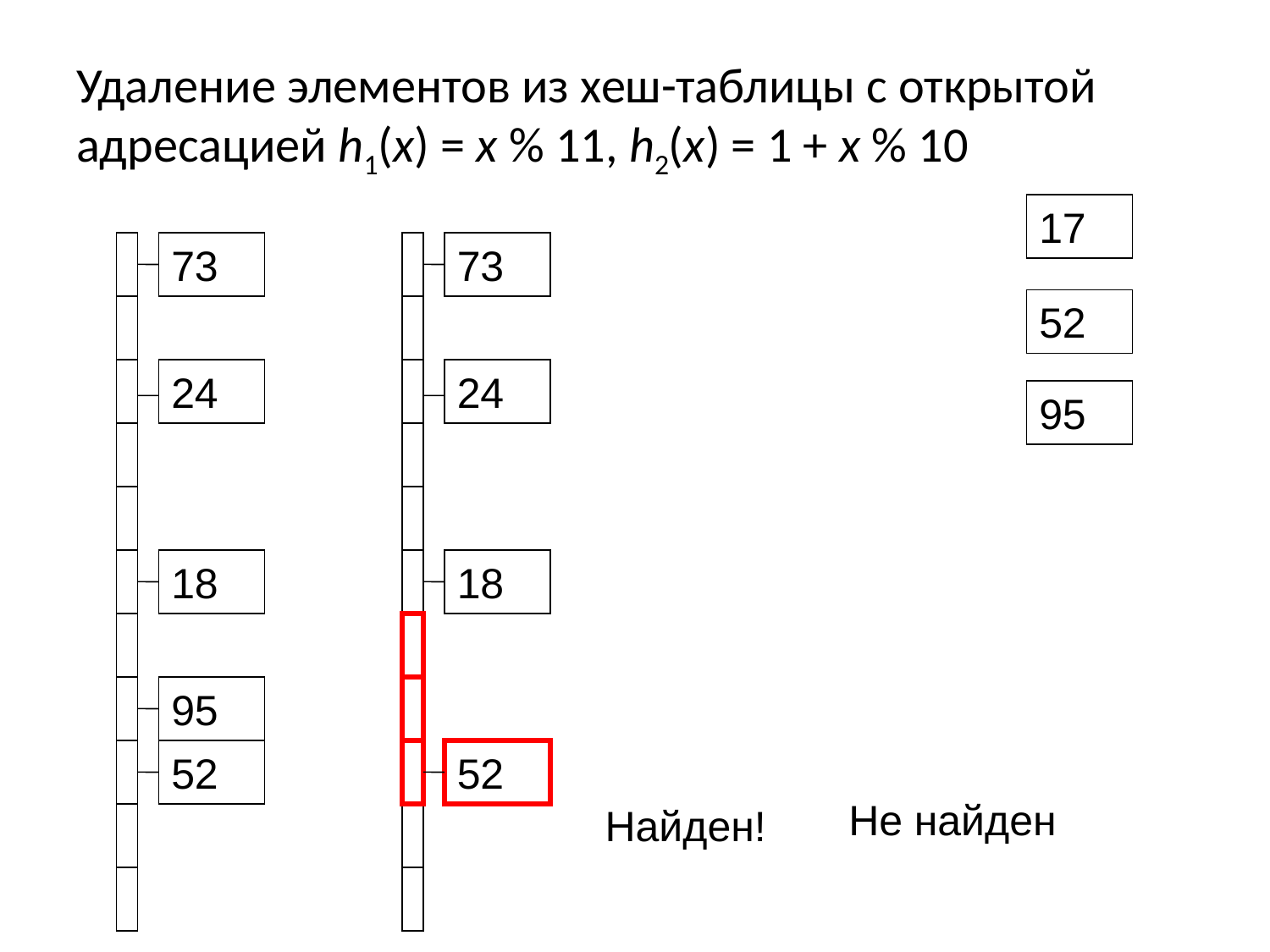

# Удаление элементов из хеш-таблицы с открытой адресацией h1(x) = x % 11, h2(x) = 1 + x % 10
17

73

73

52
24
24
95

18
18

95

52

52

Не найден
Найден!